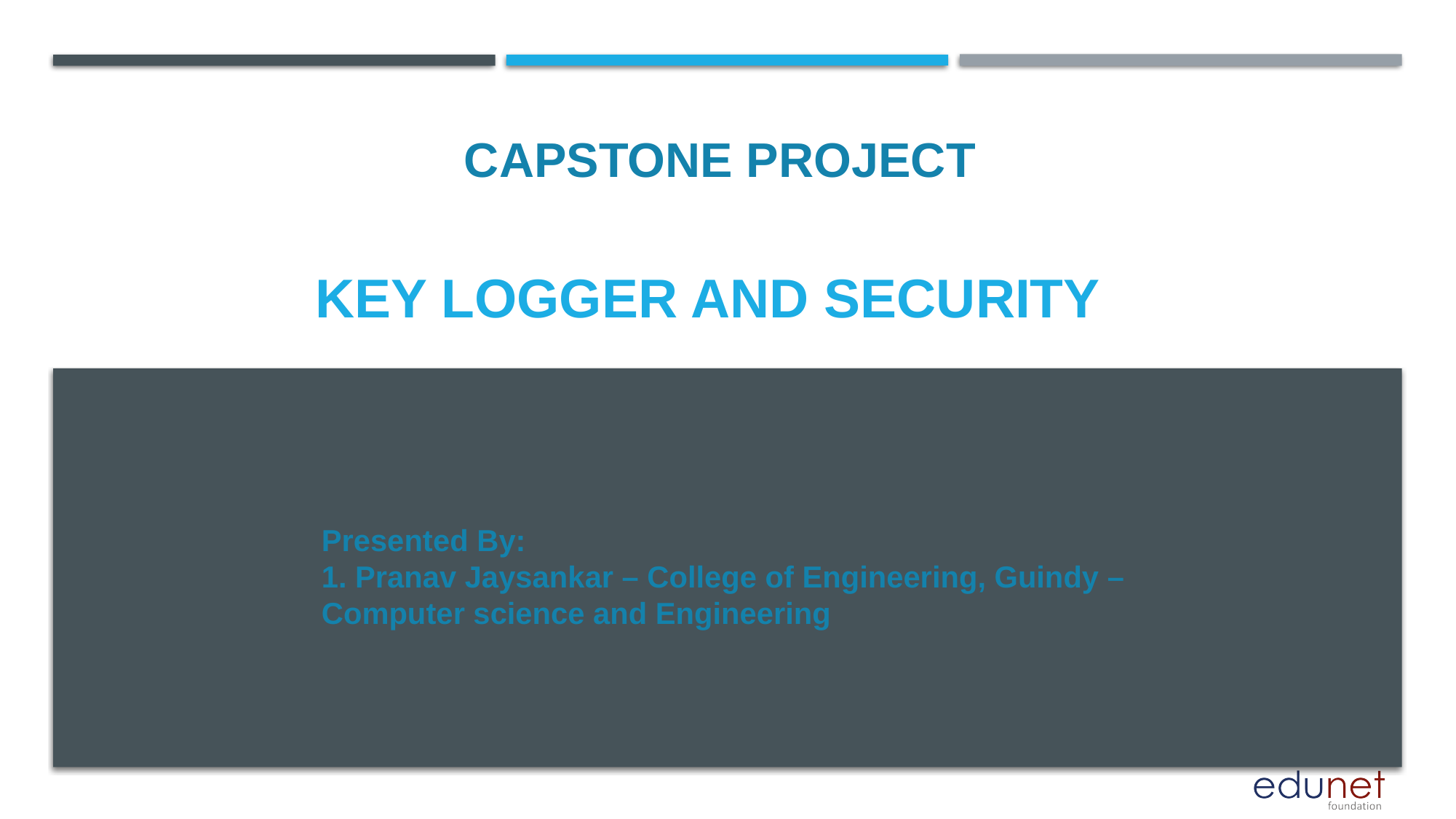

CAPSTONE PROJECT
KEY LOGGER AND SECURITY
Presented By:
1. Pranav Jaysankar – College of Engineering, Guindy – Computer science and Engineering